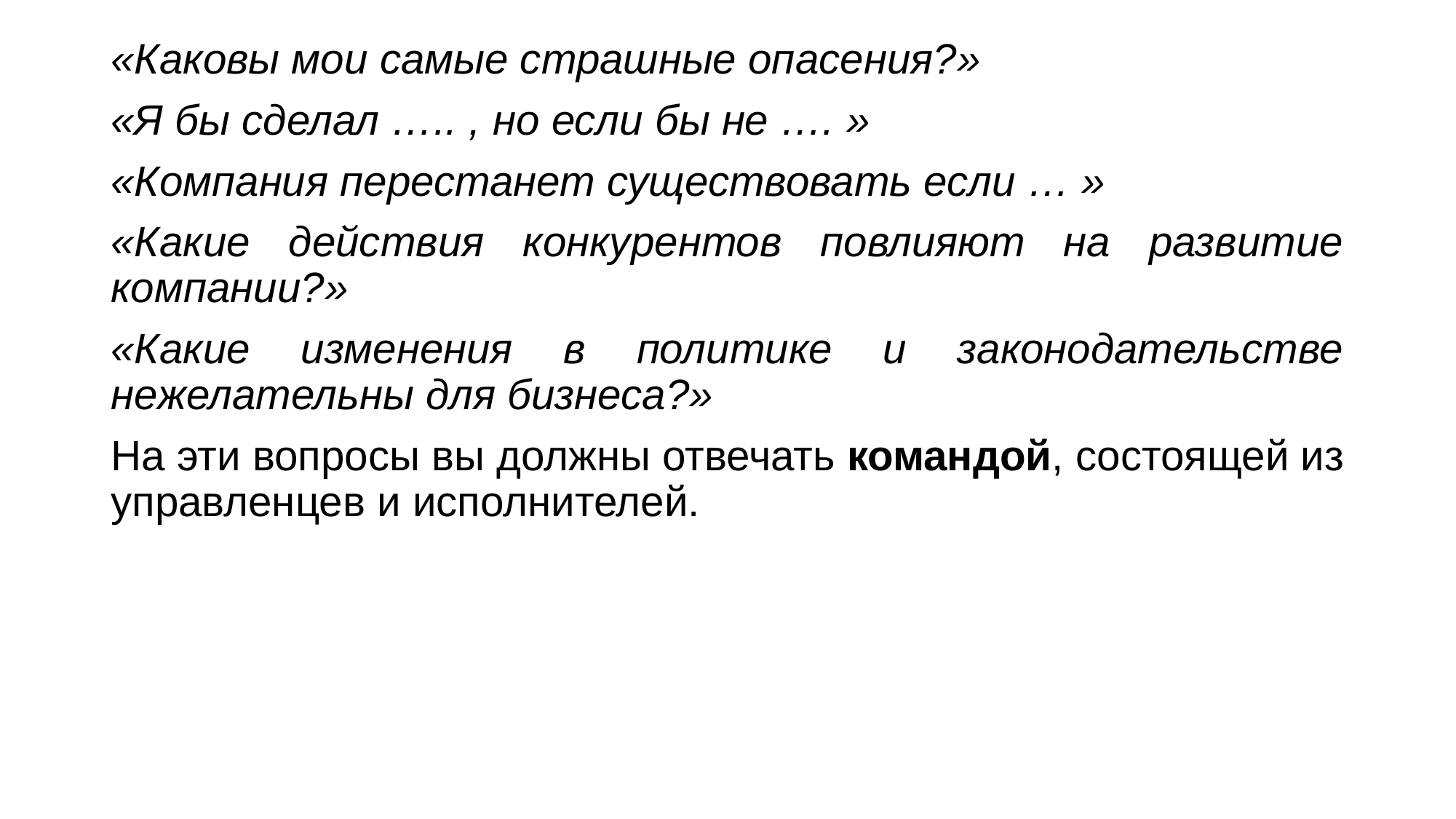

«Каковы мои самые страшные опасения?»
«Я бы сделал ….. , но если бы не …. »
«Компания перестанет существовать если … »
«Какие действия конкурентов повлияют на развитие компании?»
«Какие изменения в политике и законодательстве нежелательны для бизнеса?»
На эти вопросы вы должны отвечать командой, состоящей из управленцев и исполнителей.